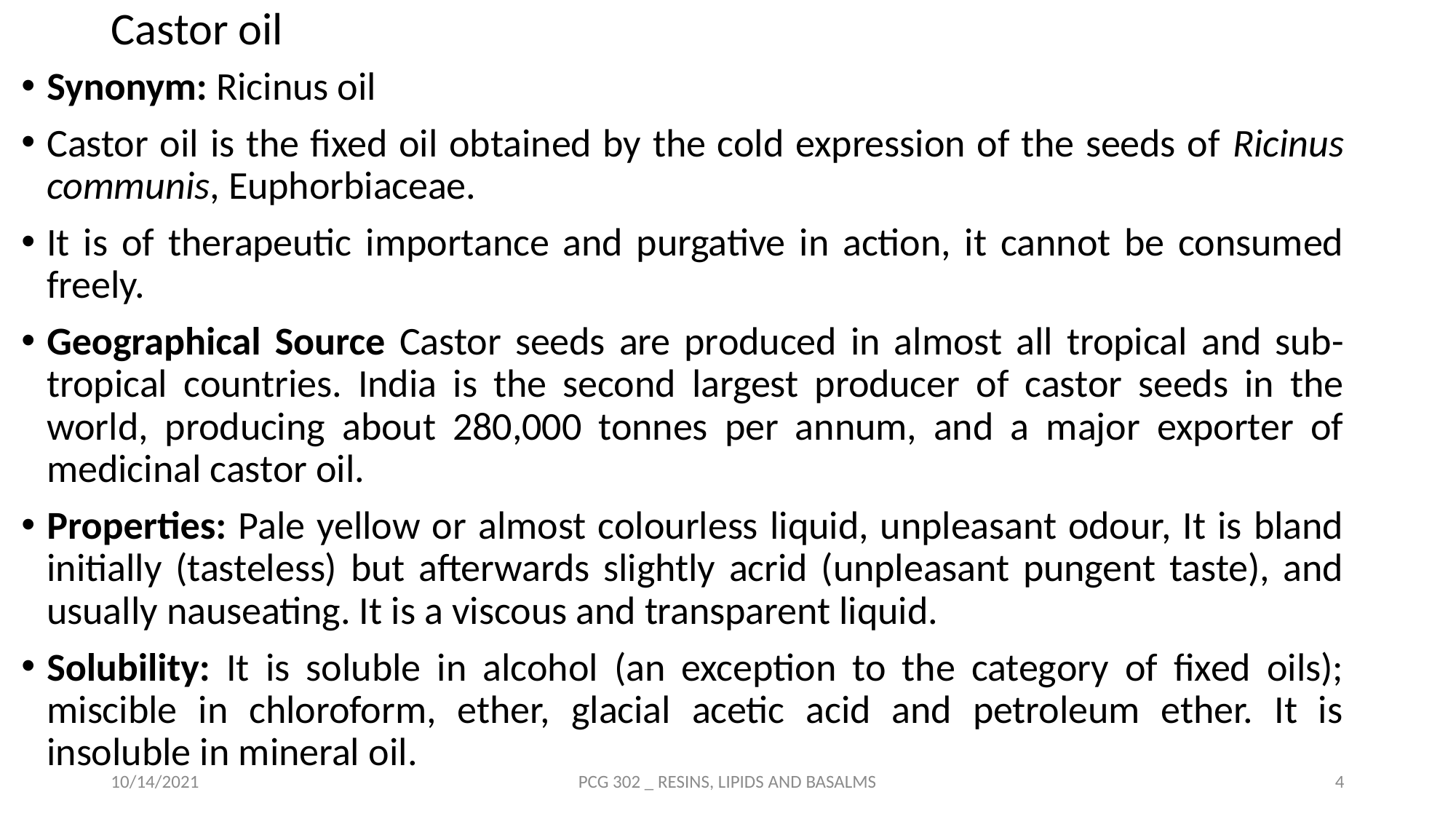

# Castor oil
Synonym: Ricinus oil
Castor oil is the fixed oil obtained by the cold expression of the seeds of Ricinus communis, Euphorbiaceae.
It is of therapeutic importance and purgative in action, it cannot be consumed freely.
Geographical Source Castor seeds are produced in almost all tropical and sub-tropical countries. India is the second largest producer of castor seeds in the world, producing about 280,000 tonnes per annum, and a major exporter of medicinal castor oil.
Properties: Pale yellow or almost colourless liquid, unpleasant odour, It is bland initially (tasteless) but afterwards slightly acrid (unpleasant pungent taste), and usually nauseating. It is a viscous and transparent liquid.
Solubility: It is soluble in alcohol (an exception to the category of fixed oils); miscible in chloroform, ether, glacial acetic acid and petroleum ether. It is insoluble in mineral oil.

10/14/2021
PCG 302 _ RESINS, LIPIDS AND BASALMS
4